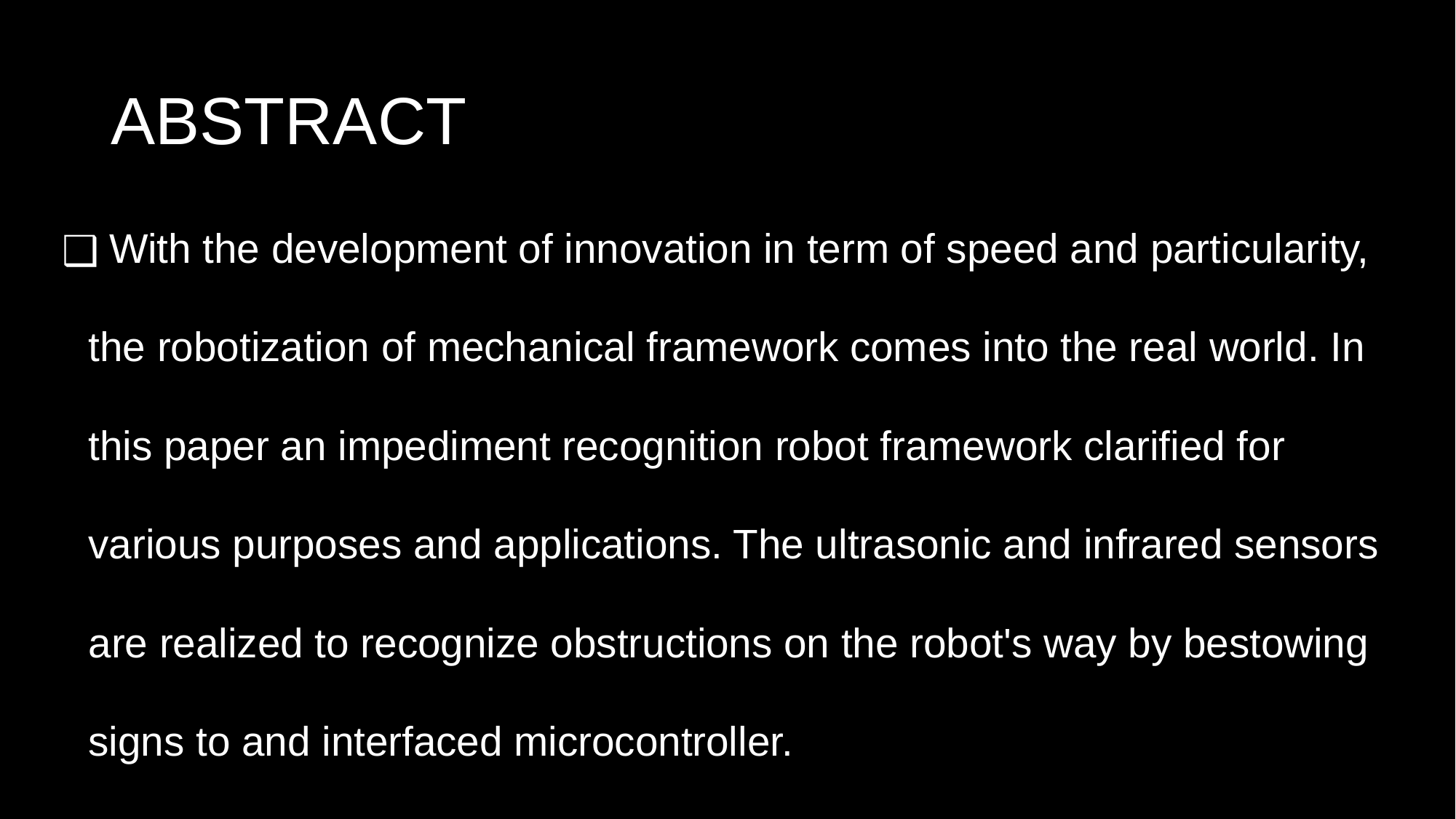

# ABSTRACT
 With the development of innovation in term of speed and particularity, the robotization of mechanical framework comes into the real world. In this paper an impediment recognition robot framework clarified for various purposes and applications. The ultrasonic and infrared sensors are realized to recognize obstructions on the robot's way by bestowing signs to and interfaced microcontroller.